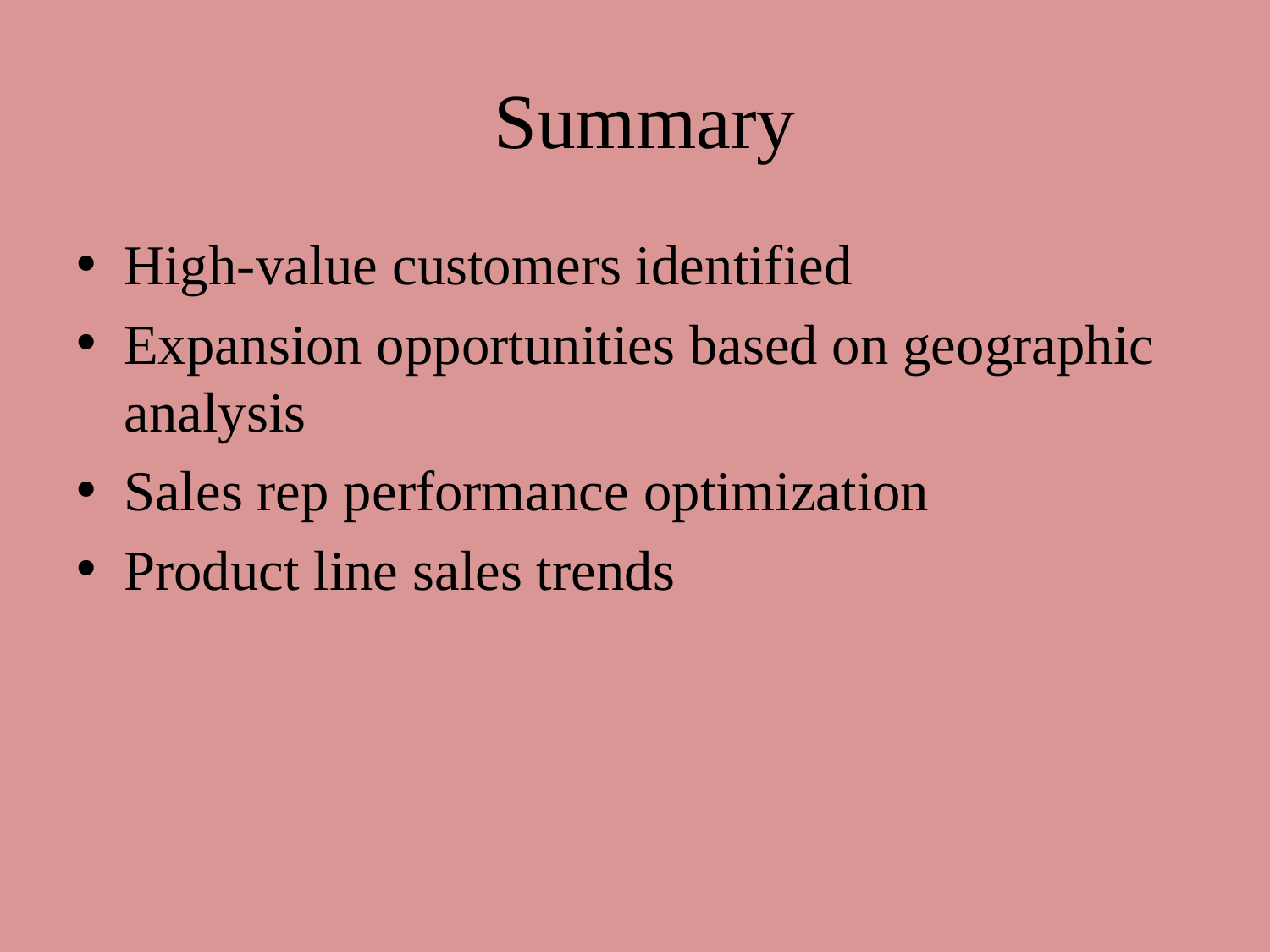

# Summary
High-value customers identified
Expansion opportunities based on geographic analysis
Sales rep performance optimization
Product line sales trends